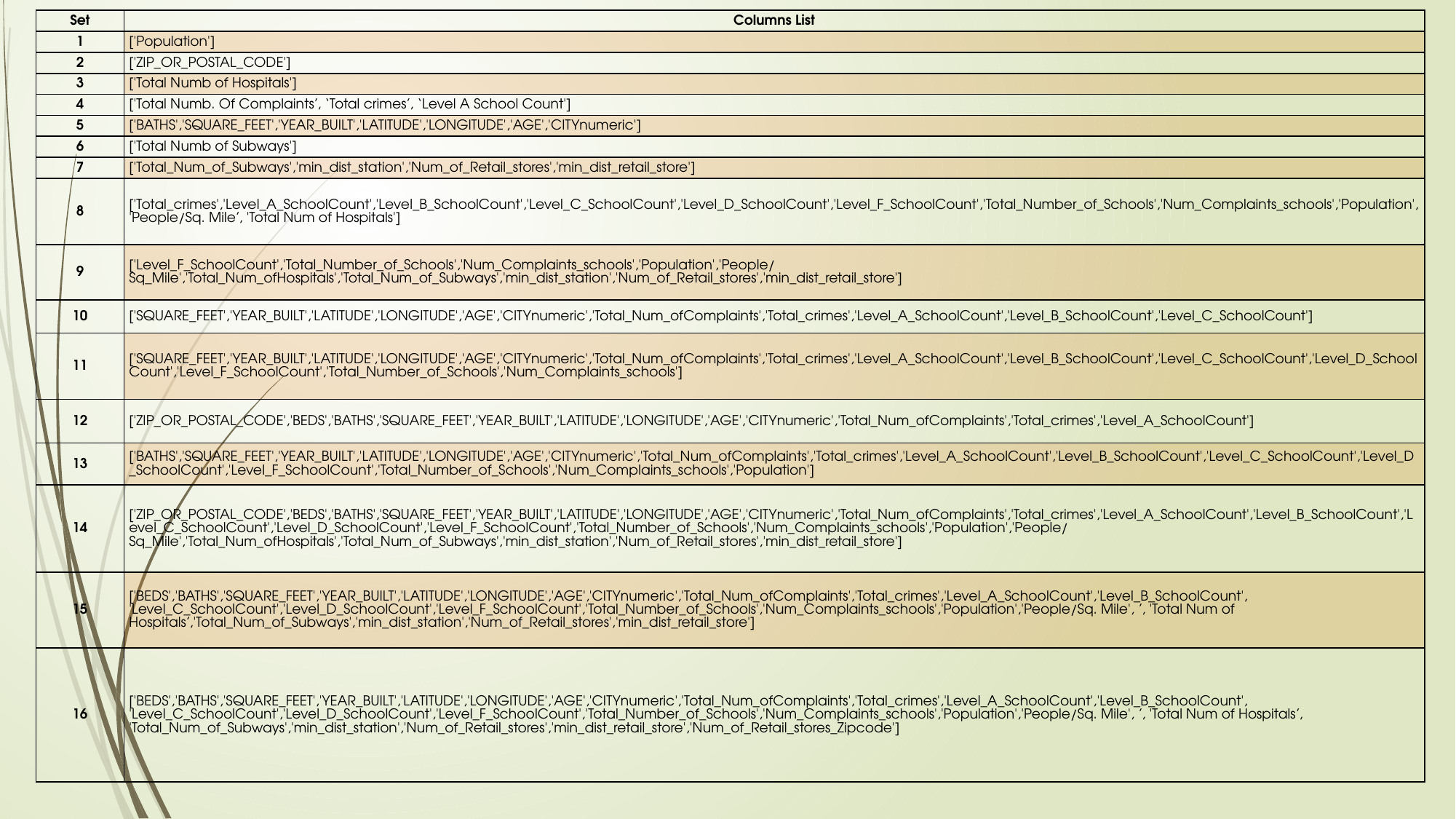

| Set | Columns List |
| --- | --- |
| 1 | ['Population'] |
| 2 | ['ZIP\_OR\_POSTAL\_CODE'] |
| 3 | ['Total Numb of Hospitals'] |
| 4 | ['Total Numb. Of Complaints’, ‘Total crimes’, ‘Level A School Count'] |
| 5 | ['BATHS','SQUARE\_FEET','YEAR\_BUILT','LATITUDE','LONGITUDE','AGE','CITYnumeric'] |
| 6 | ['Total Numb of Subways'] |
| 7 | ['Total\_Num\_of\_Subways','min\_dist\_station','Num\_of\_Retail\_stores','min\_dist\_retail\_store'] |
| 8 | ['Total\_crimes','Level\_A\_SchoolCount','Level\_B\_SchoolCount','Level\_C\_SchoolCount','Level\_D\_SchoolCount','Level\_F\_SchoolCount','Total\_Number\_of\_Schools','Num\_Complaints\_schools','Population','People/Sq. Mile’, 'Total Num of Hospitals'] |
| 9 | ['Level\_F\_SchoolCount','Total\_Number\_of\_Schools','Num\_Complaints\_schools','Population','People/Sq\_Mile','Total\_Num\_ofHospitals','Total\_Num\_of\_Subways','min\_dist\_station','Num\_of\_Retail\_stores','min\_dist\_retail\_store'] |
| 10 | ['SQUARE\_FEET','YEAR\_BUILT','LATITUDE','LONGITUDE','AGE','CITYnumeric','Total\_Num\_ofComplaints','Total\_crimes','Level\_A\_SchoolCount','Level\_B\_SchoolCount','Level\_C\_SchoolCount'] |
| 11 | ['SQUARE\_FEET','YEAR\_BUILT','LATITUDE','LONGITUDE','AGE','CITYnumeric','Total\_Num\_ofComplaints','Total\_crimes','Level\_A\_SchoolCount','Level\_B\_SchoolCount','Level\_C\_SchoolCount','Level\_D\_SchoolCount','Level\_F\_SchoolCount','Total\_Number\_of\_Schools','Num\_Complaints\_schools'] |
| 12 | ['ZIP\_OR\_POSTAL\_CODE','BEDS','BATHS','SQUARE\_FEET','YEAR\_BUILT','LATITUDE','LONGITUDE','AGE','CITYnumeric','Total\_Num\_ofComplaints','Total\_crimes','Level\_A\_SchoolCount'] |
| 13 | ['BATHS','SQUARE\_FEET','YEAR\_BUILT','LATITUDE','LONGITUDE','AGE','CITYnumeric','Total\_Num\_ofComplaints','Total\_crimes','Level\_A\_SchoolCount','Level\_B\_SchoolCount','Level\_C\_SchoolCount','Level\_D\_SchoolCount','Level\_F\_SchoolCount','Total\_Number\_of\_Schools','Num\_Complaints\_schools','Population'] |
| 14 | ['ZIP\_OR\_POSTAL\_CODE','BEDS','BATHS','SQUARE\_FEET','YEAR\_BUILT','LATITUDE','LONGITUDE','AGE','CITYnumeric','Total\_Num\_ofComplaints','Total\_crimes','Level\_A\_SchoolCount','Level\_B\_SchoolCount','Level\_C\_SchoolCount','Level\_D\_SchoolCount','Level\_F\_SchoolCount','Total\_Number\_of\_Schools','Num\_Complaints\_schools','Population','People/Sq\_Mile','Total\_Num\_ofHospitals','Total\_Num\_of\_Subways','min\_dist\_station','Num\_of\_Retail\_stores','min\_dist\_retail\_store'] |
| 15 | ['BEDS','BATHS','SQUARE\_FEET','YEAR\_BUILT','LATITUDE','LONGITUDE','AGE','CITYnumeric','Total\_Num\_ofComplaints','Total\_crimes','Level\_A\_SchoolCount','Level\_B\_SchoolCount', 'Level\_C\_SchoolCount','Level\_D\_SchoolCount','Level\_F\_SchoolCount','Total\_Number\_of\_Schools','Num\_Complaints\_schools','Population','People/Sq. Mile', ’, 'Total Num of Hospitals’,'Total\_Num\_of\_Subways','min\_dist\_station','Num\_of\_Retail\_stores','min\_dist\_retail\_store'] |
| 16 | ['BEDS','BATHS','SQUARE\_FEET','YEAR\_BUILT','LATITUDE','LONGITUDE','AGE','CITYnumeric','Total\_Num\_ofComplaints','Total\_crimes','Level\_A\_SchoolCount','Level\_B\_SchoolCount', 'Level\_C\_SchoolCount','Level\_D\_SchoolCount','Level\_F\_SchoolCount','Total\_Number\_of\_Schools','Num\_Complaints\_schools','Population','People/Sq. Mile', ’, 'Total Num of Hospitals’, 'Total\_Num\_of\_Subways','min\_dist\_station','Num\_of\_Retail\_stores','min\_dist\_retail\_store','Num\_of\_Retail\_stores\_Zipcode'] |